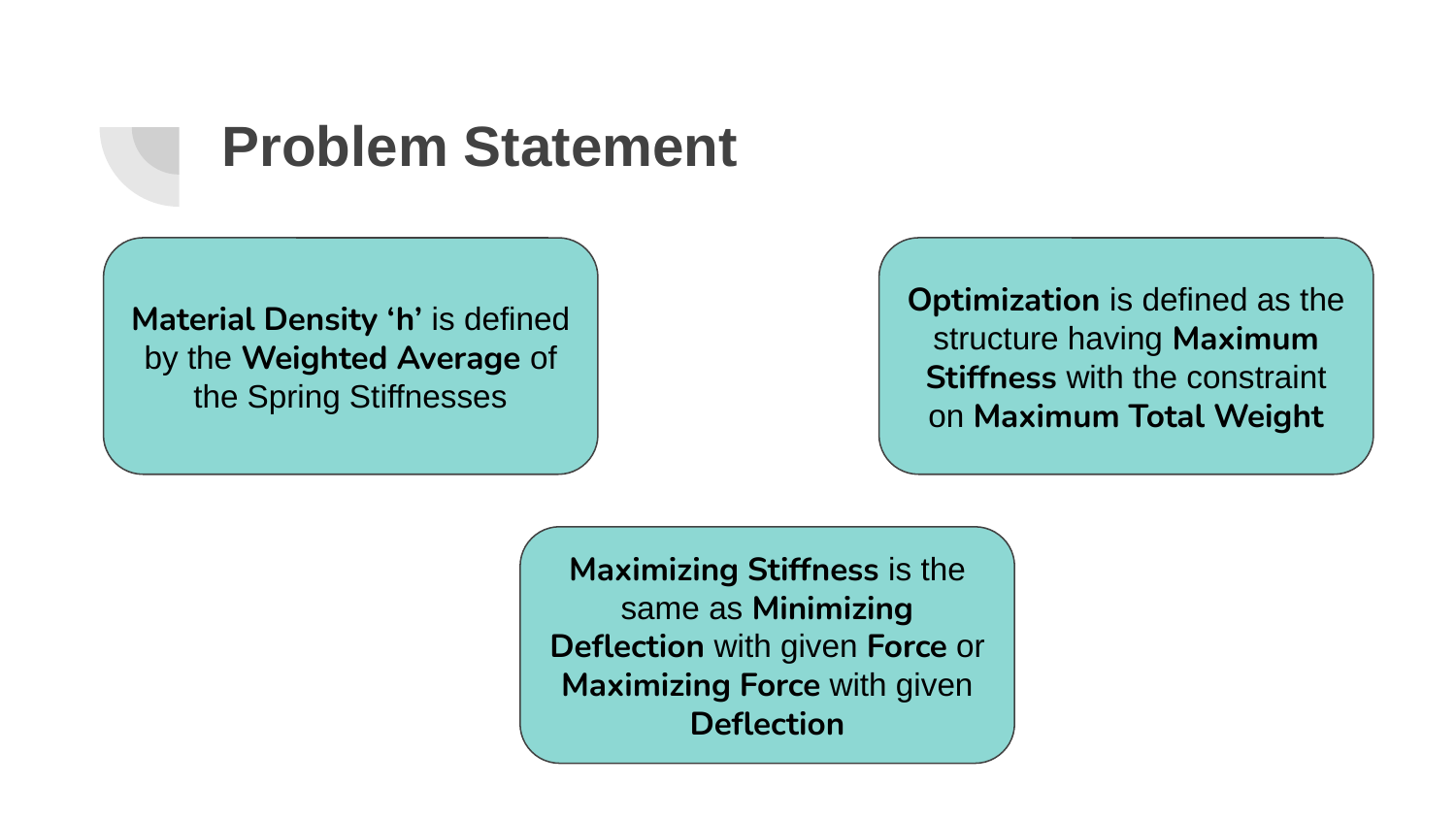

# Problem Statement
Material Density ‘h’ is defined by the Weighted Average of the Spring Stiffnesses
Optimization is defined as the structure having Maximum Stiffness with the constraint on Maximum Total Weight
Maximizing Stiffness is the same as Minimizing Deflection with given Force or Maximizing Force with given Deflection